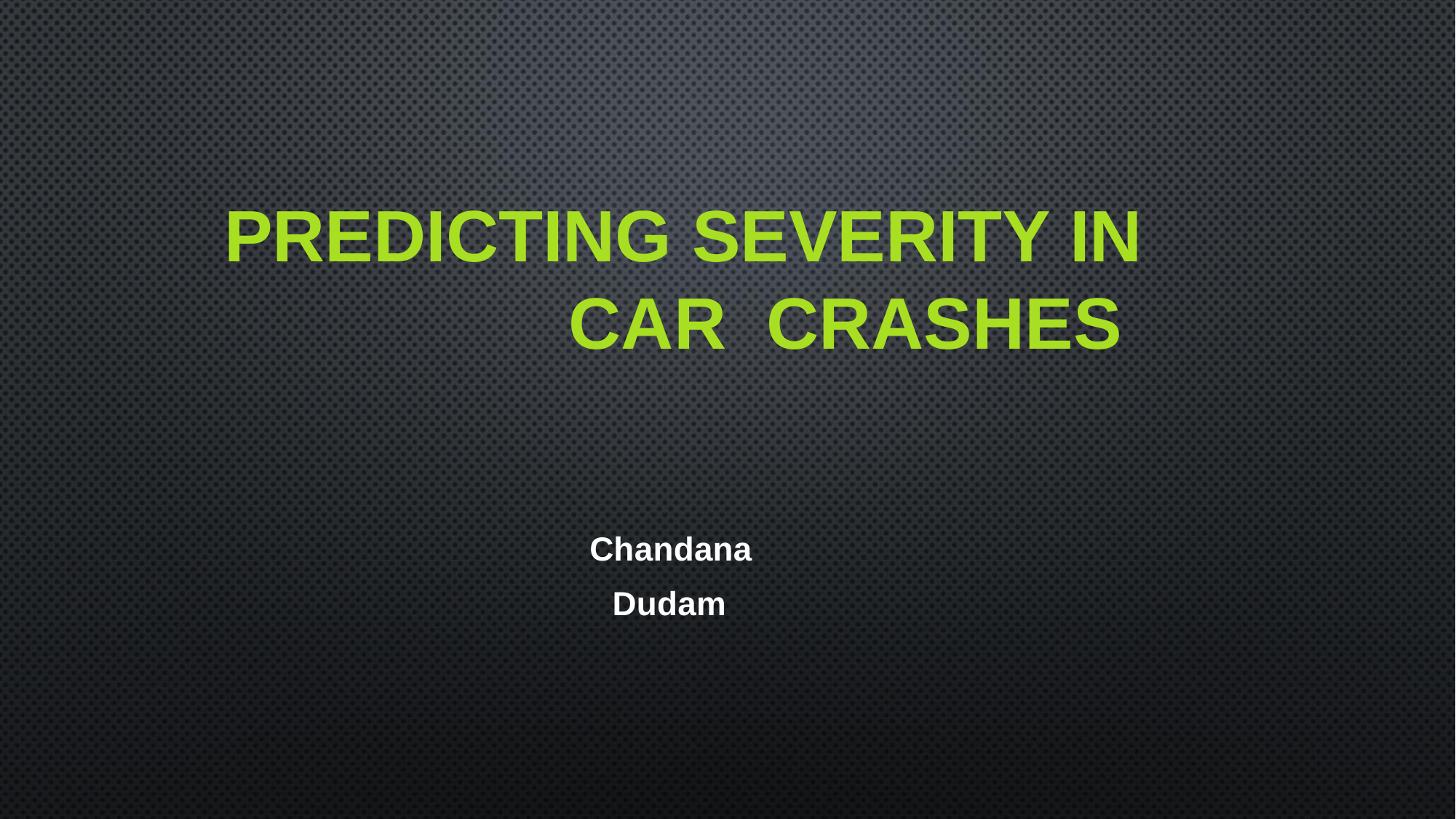

# PREDICTING SEVERITY IN CAR  CRASHES
Chandana Dudam